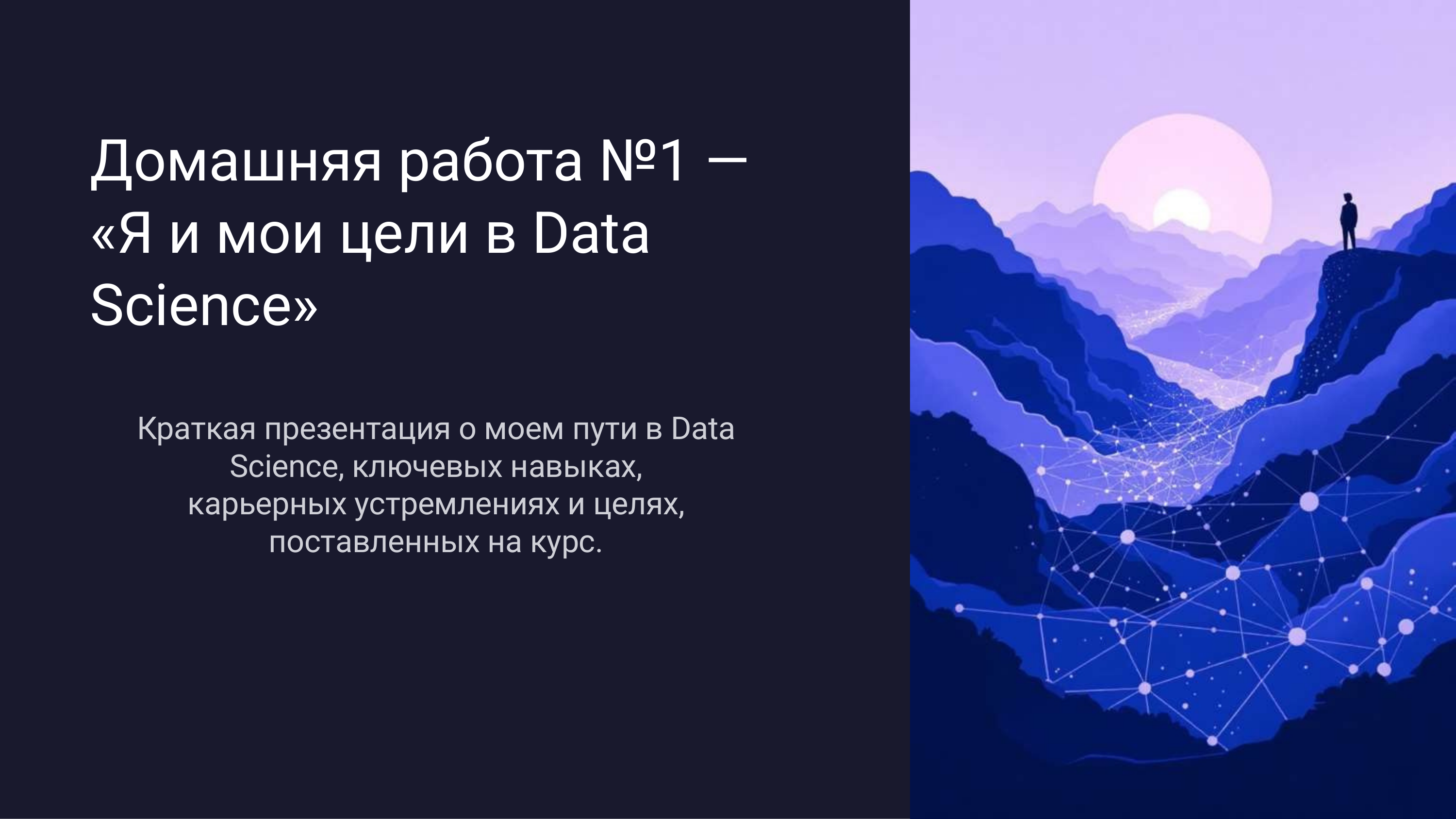

Домашняя работа №1 — «Я и мои цели в Data Science»
Краткая презентация о моем пути в Data Science, ключевых навыках,
карьерных устремлениях и целях, поставленных на курс.